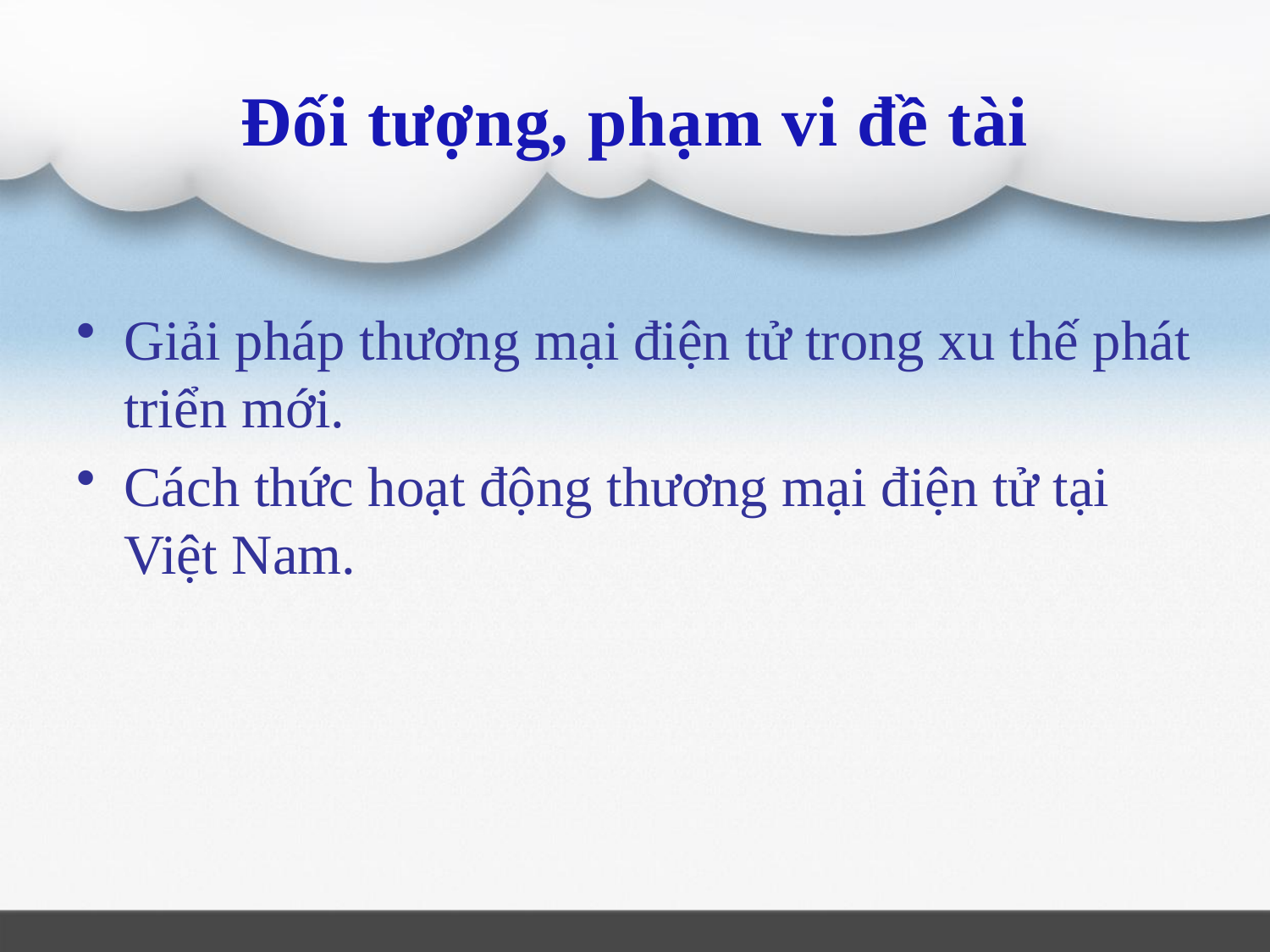

# Đối tượng, phạm vi đề tài
Giải pháp thương mại điện tử trong xu thế phát triển mới.
Cách thức hoạt động thương mại điện tử tại Việt Nam.